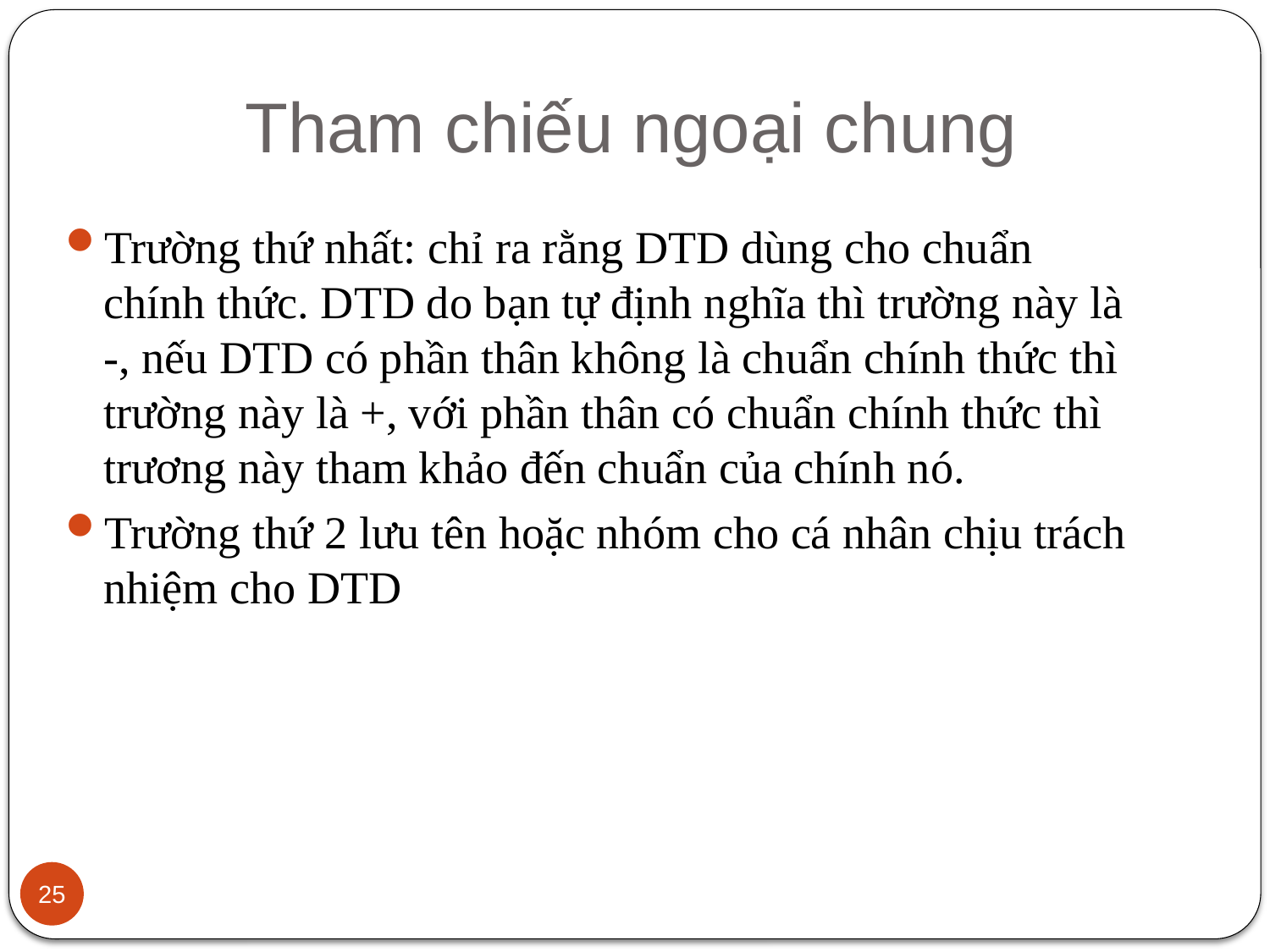

# Tham chiếu ngoại chung
Trường thứ nhất: chỉ ra rằng DTD dùng cho chuẩn chính thức. DTD do bạn tự định nghĩa thì trường này là -, nếu DTD có phần thân không là chuẩn chính thức thì trường này là +, với phần thân có chuẩn chính thức thì trương này tham khảo đến chuẩn của chính nó.
Trường thứ 2 lưu tên hoặc nhóm cho cá nhân chịu trách nhiệm cho DTD

25